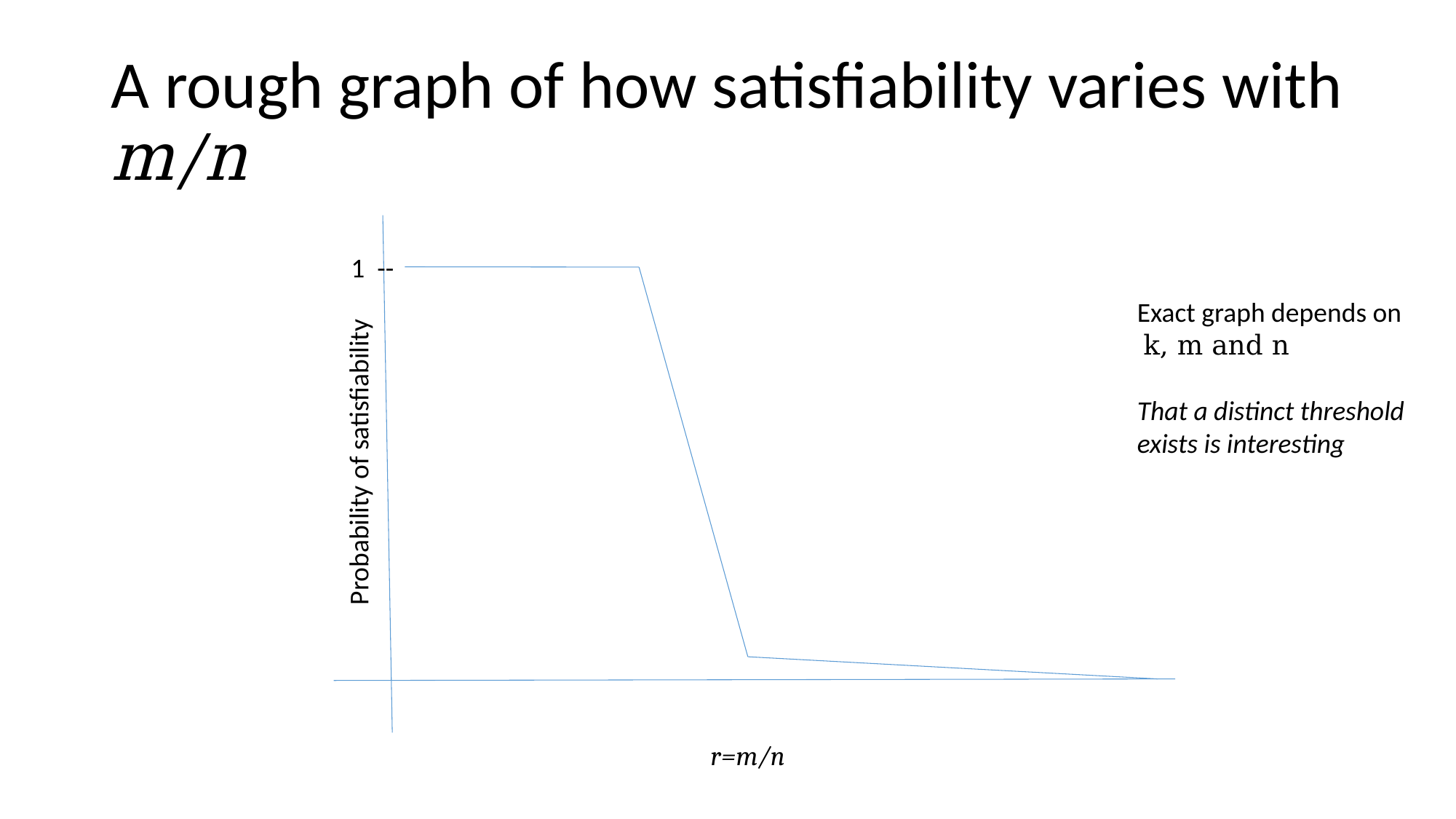

# A rough graph of how satisfiability varies with m/n
1  --
Exact graph depends on
 k, m and n

That a distinct threshold
exists is interesting
Probability of satisfiability
r=m/n